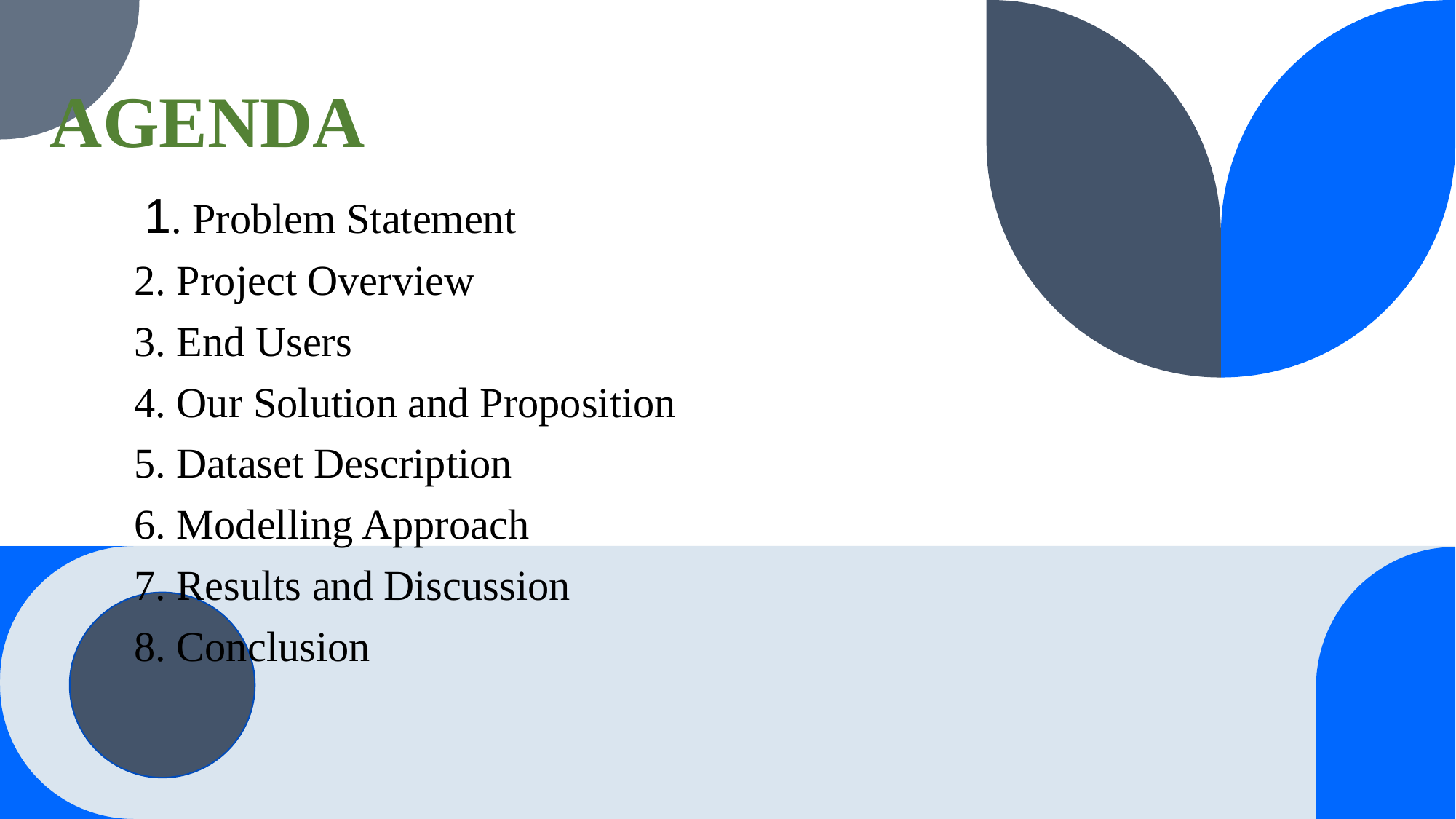

# AGENDA
       1. Problem Statement
        2. Project Overview
        3. End Users
        4. Our Solution and Proposition
        5. Dataset Description
        6. Modelling Approach
        7. Results and Discussion
        8. Conclusion